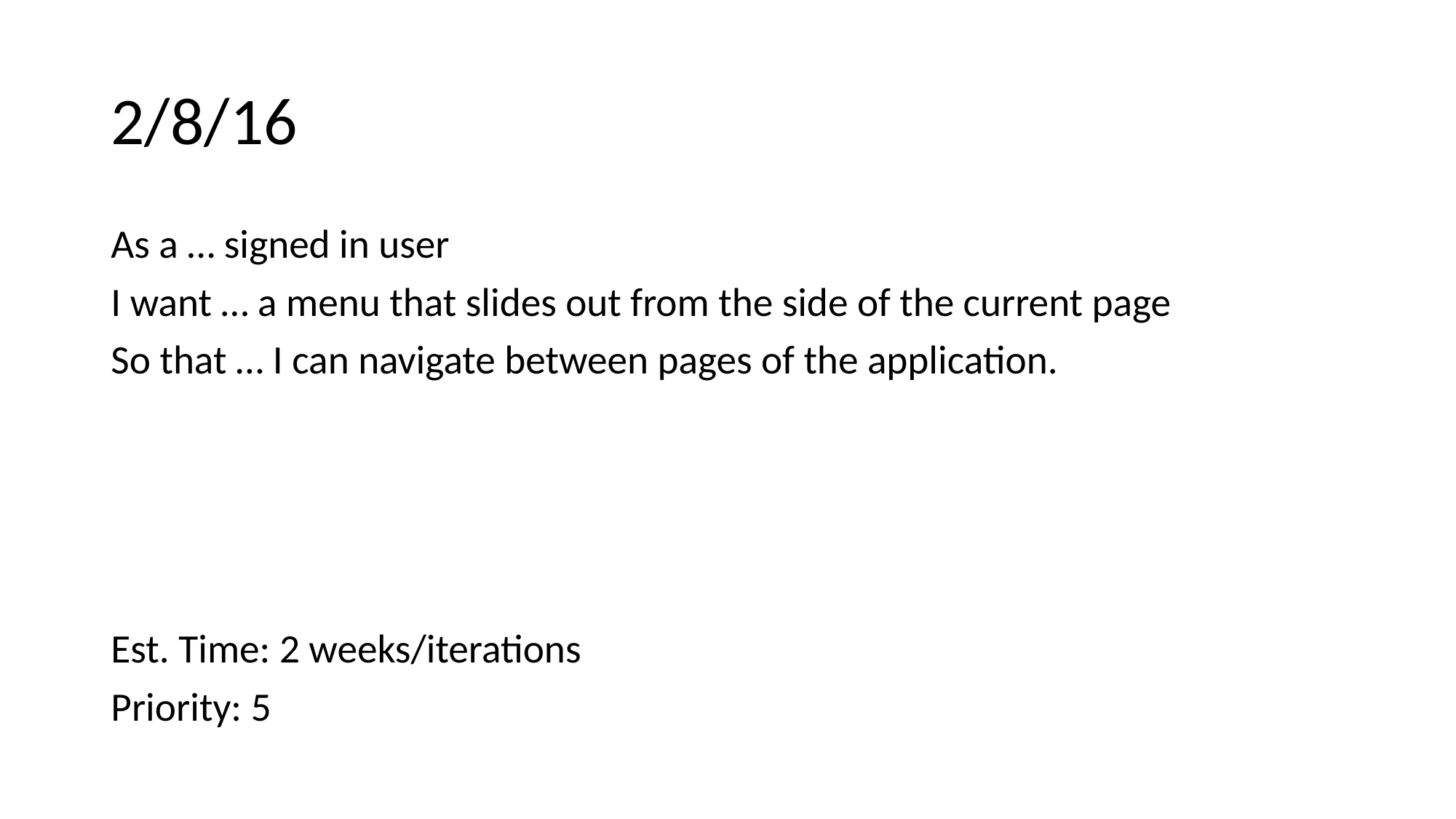

# 2/8/16
As a … signed in user
I want … a menu that slides out from the side of the current page
So that … I can navigate between pages of the application.

Est. Time: 2 weeks/iterations
Priority: 5